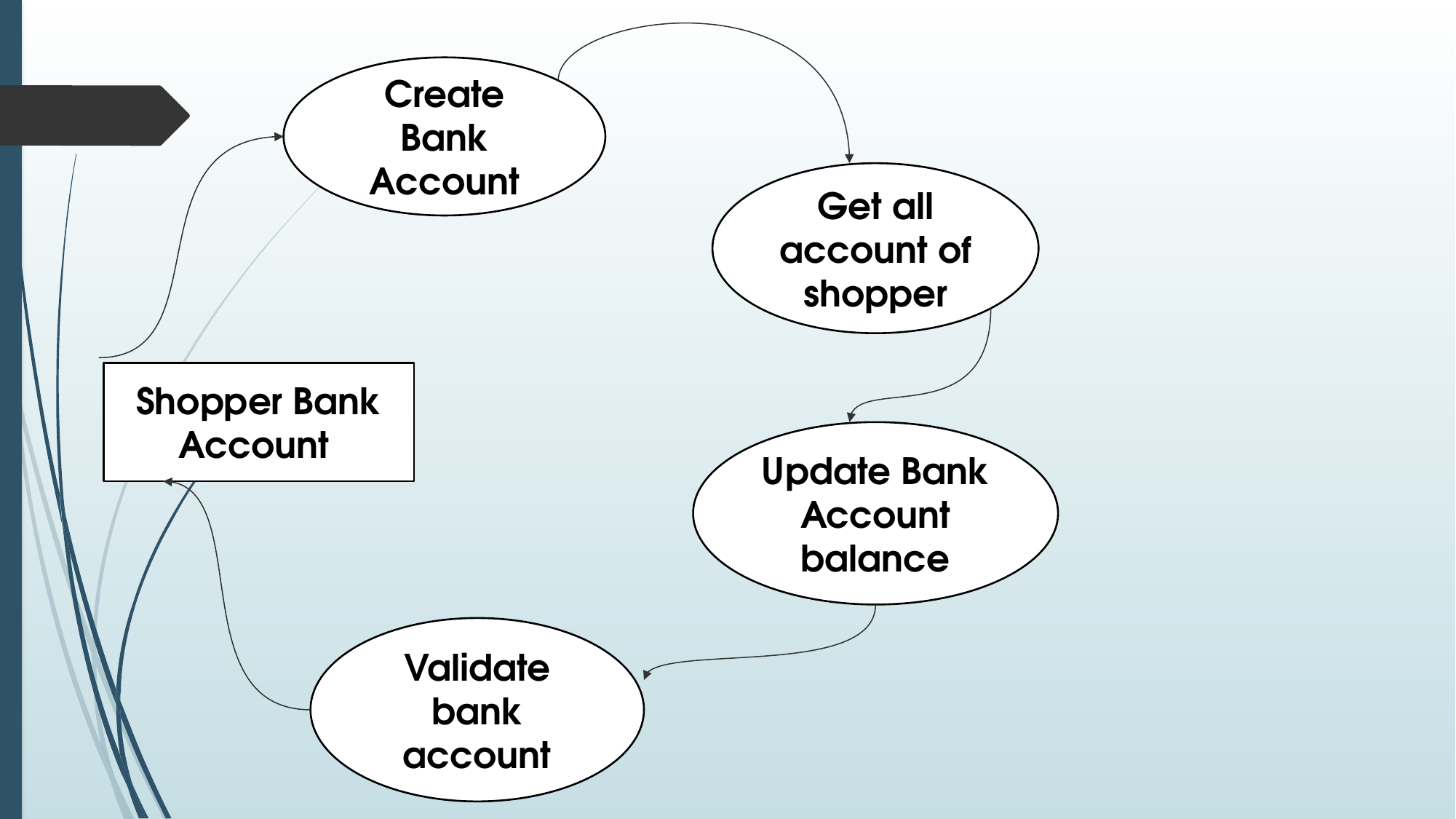

Create Bank Account
Get all account of shopper
Shopper Bank Account
Update Bank Account balance
Validate bank account